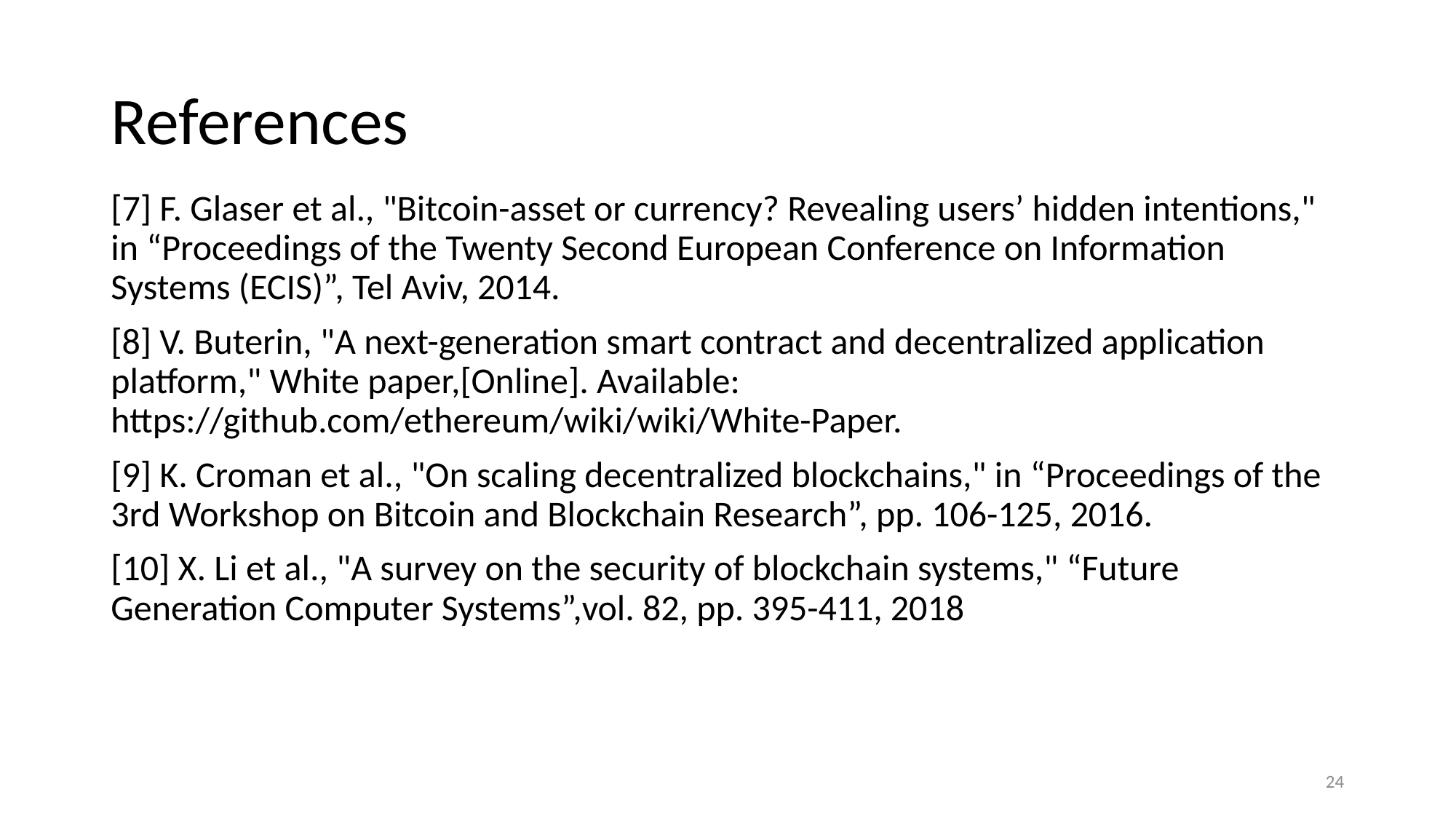

# References
[7] F. Glaser et al., "Bitcoin-asset or currency? Revealing users’ hidden intentions," in “Proceedings of the Twenty Second European Conference on Information Systems (ECIS)”, Tel Aviv, 2014.
[8] V. Buterin, "A next-generation smart contract and decentralized application platform," White paper,[Online]. Available: https://github.com/ethereum/wiki/wiki/White-Paper.
[9] K. Croman et al., "On scaling decentralized blockchains," in “Proceedings of the 3rd Workshop on Bitcoin and Blockchain Research”, pp. 106-125, 2016.
[10] X. Li et al., "A survey on the security of blockchain systems," “Future Generation Computer Systems”,vol. 82, pp. 395-411, 2018
24